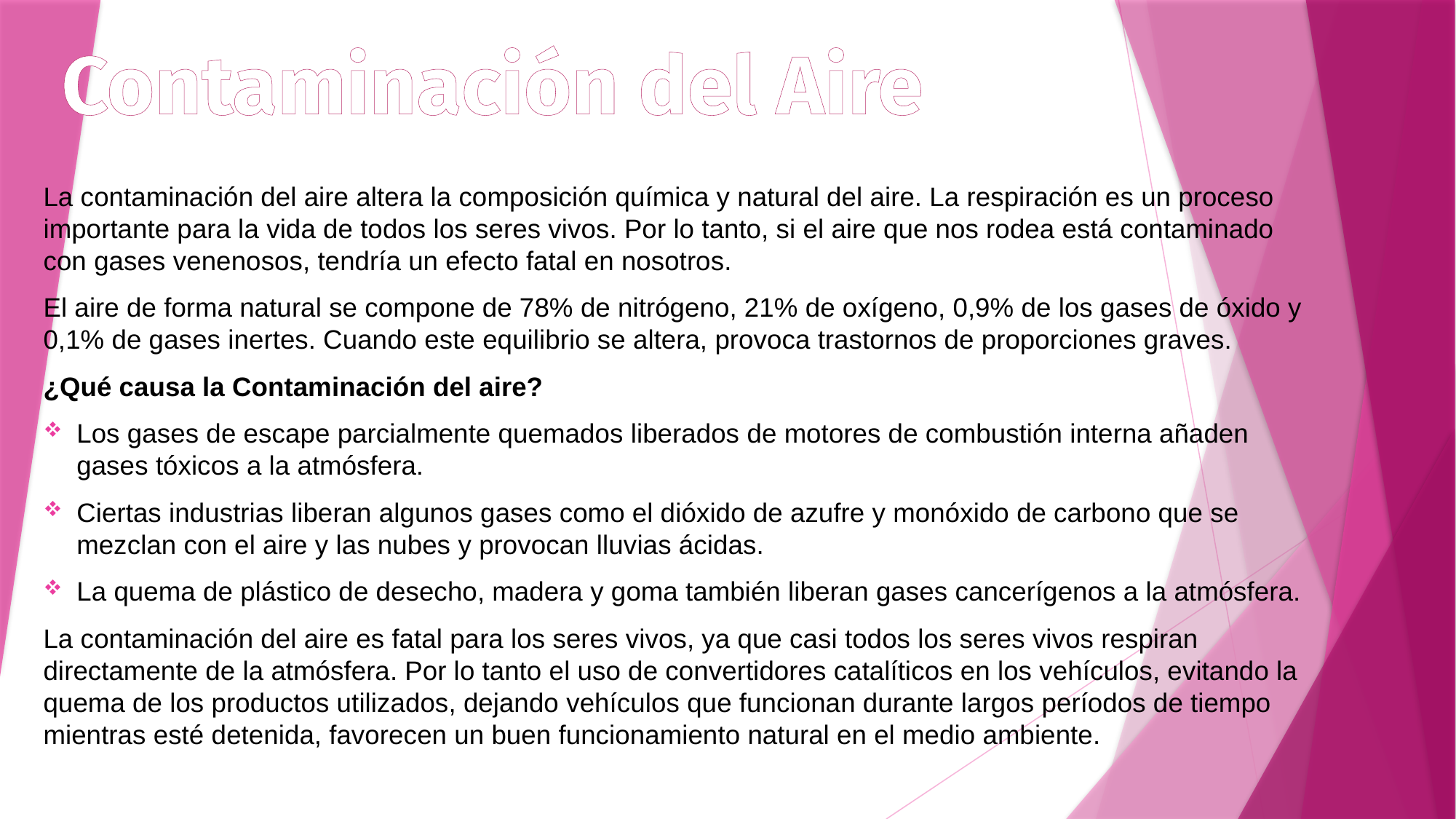

Contaminación del Aire
La contaminación del aire altera la composición química y natural del aire. La respiración es un proceso importante para la vida de todos los seres vivos. Por lo tanto, si el aire que nos rodea está contaminado con gases venenosos, tendría un efecto fatal en nosotros.
El aire de forma natural se compone de 78% de nitrógeno, 21% de oxígeno, 0,9% de los gases de óxido y 0,1% de gases inertes. Cuando este equilibrio se altera, provoca trastornos de proporciones graves.
¿Qué causa la Contaminación del aire?
Los gases de escape parcialmente quemados liberados de motores de combustión interna añaden gases tóxicos a la atmósfera.
Ciertas industrias liberan algunos gases como el dióxido de azufre y monóxido de carbono que se mezclan con el aire y las nubes y provocan lluvias ácidas.
La quema de plástico de desecho, madera y goma también liberan gases cancerígenos a la atmósfera.
La contaminación del aire es fatal para los seres vivos, ya que casi todos los seres vivos respiran directamente de la atmósfera. Por lo tanto el uso de convertidores catalíticos en los vehículos, evitando la quema de los productos utilizados, dejando vehículos que funcionan durante largos períodos de tiempo mientras esté detenida, favorecen un buen funcionamiento natural en el medio ambiente.